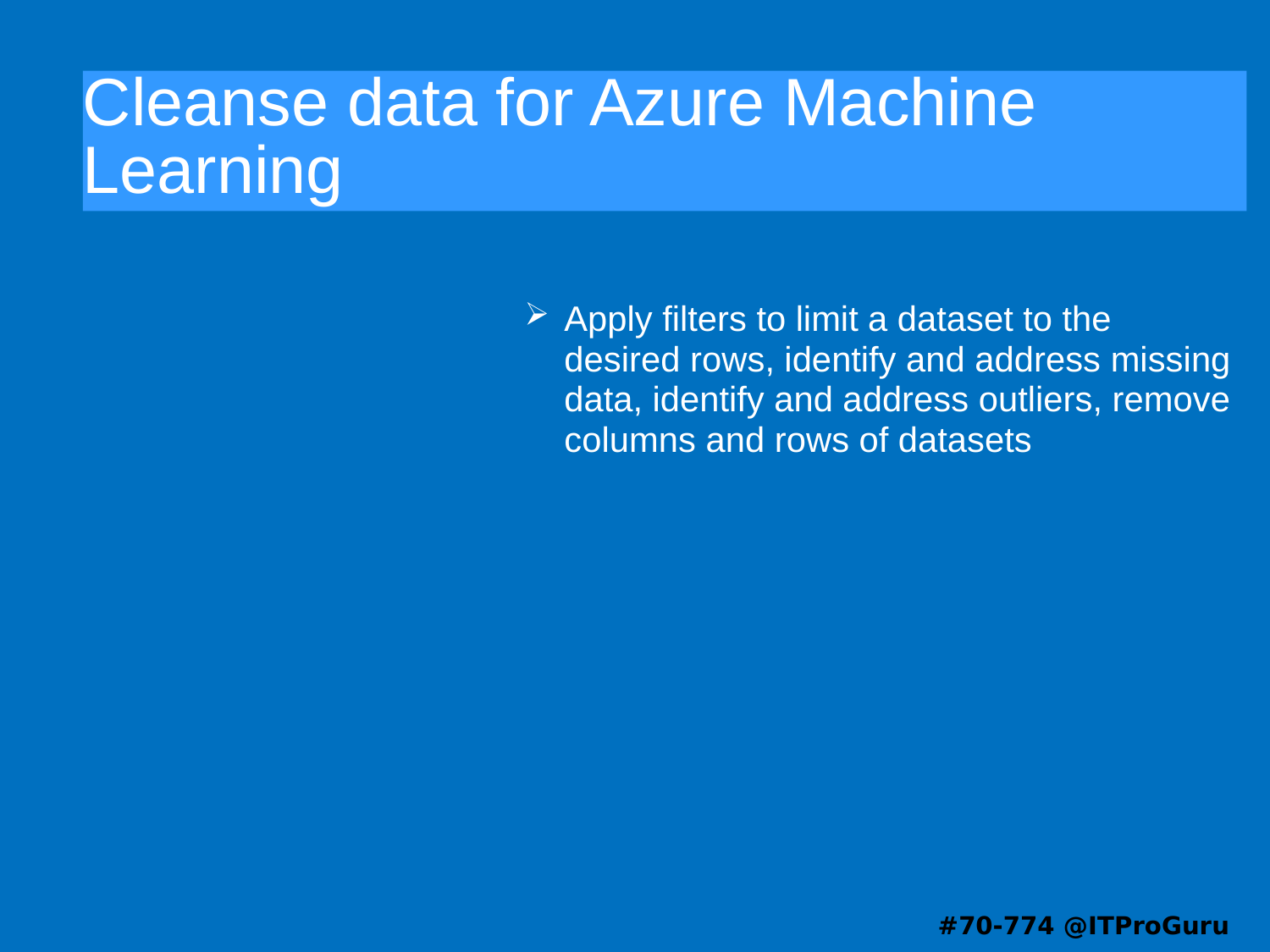

# Cleanse data for Azure Machine Learning
Apply filters to limit a dataset to the desired rows, identify and address missing data, identify and address outliers, remove columns and rows of datasets